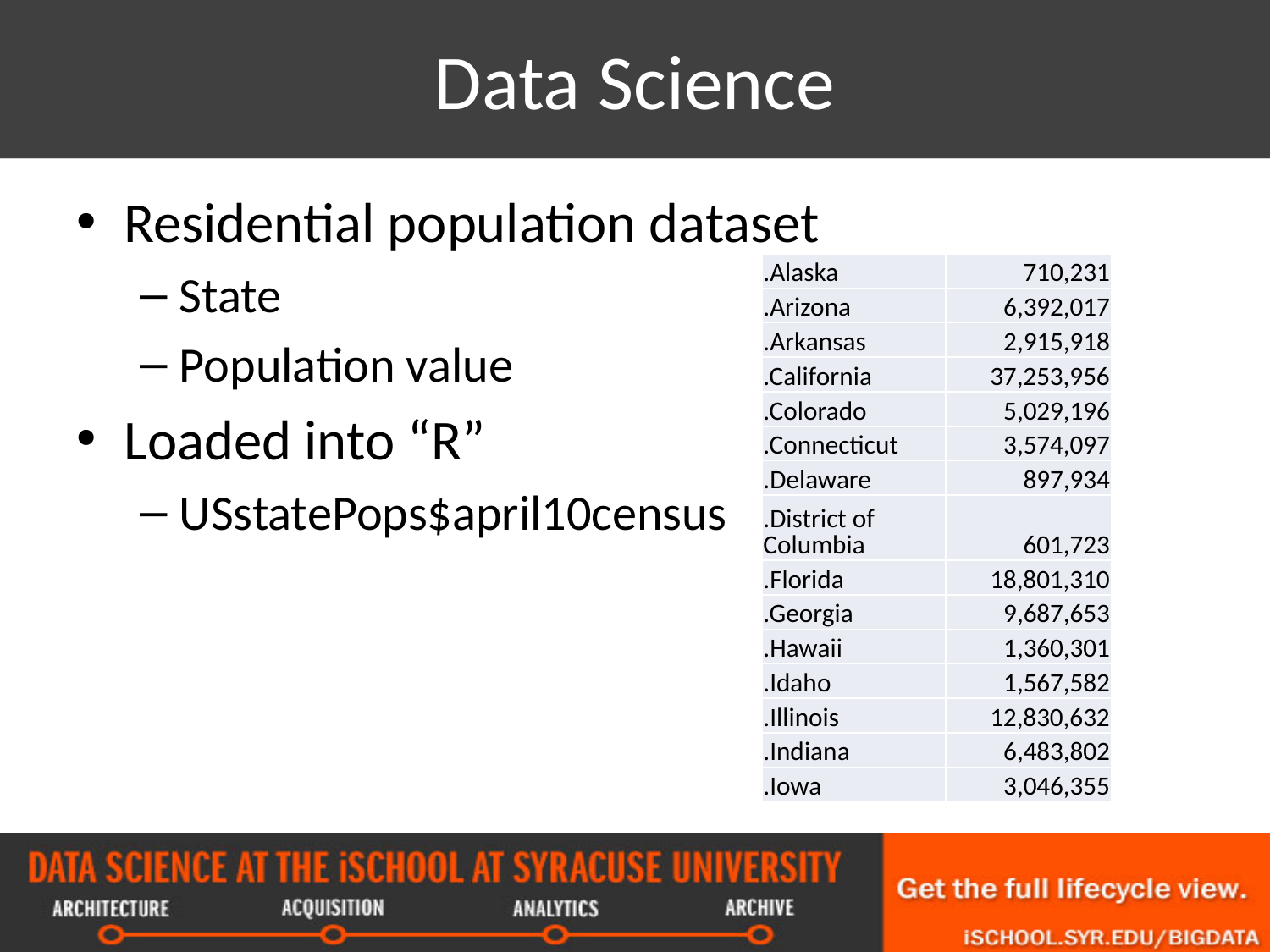

# Data Science
Residential population dataset
State
Population value
Loaded into “R”
USstatePops$april10census

| .Alaska | 710,231 |
| --- | --- |
| .Arizona | 6,392,017 |
| .Arkansas | 2,915,918 |
| .California | 37,253,956 |
| .Colorado | 5,029,196 |
| .Connecticut | 3,574,097 |
| .Delaware | 897,934 |
| .District of Columbia | 601,723 |
| .Florida | 18,801,310 |
| .Georgia | 9,687,653 |
| .Hawaii | 1,360,301 |
| .Idaho | 1,567,582 |
| .Illinois | 12,830,632 |
| .Indiana | 6,483,802 |
| .Iowa | 3,046,355 |